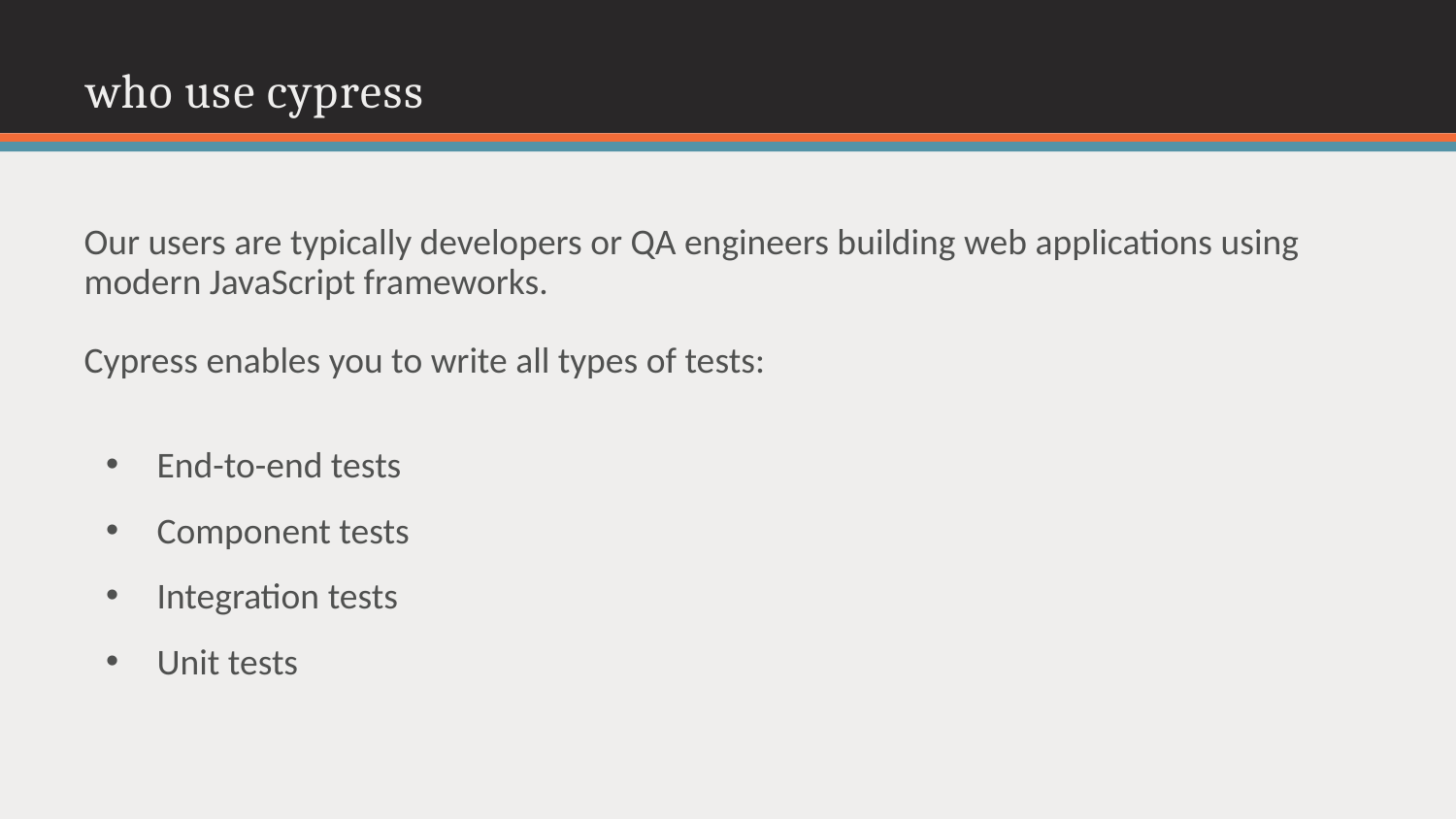

# who use cypress
Our users are typically developers or QA engineers building web applications using modern JavaScript frameworks.

Cypress enables you to write all types of tests:

End-to-end tests
Component tests
Integration tests
Unit tests